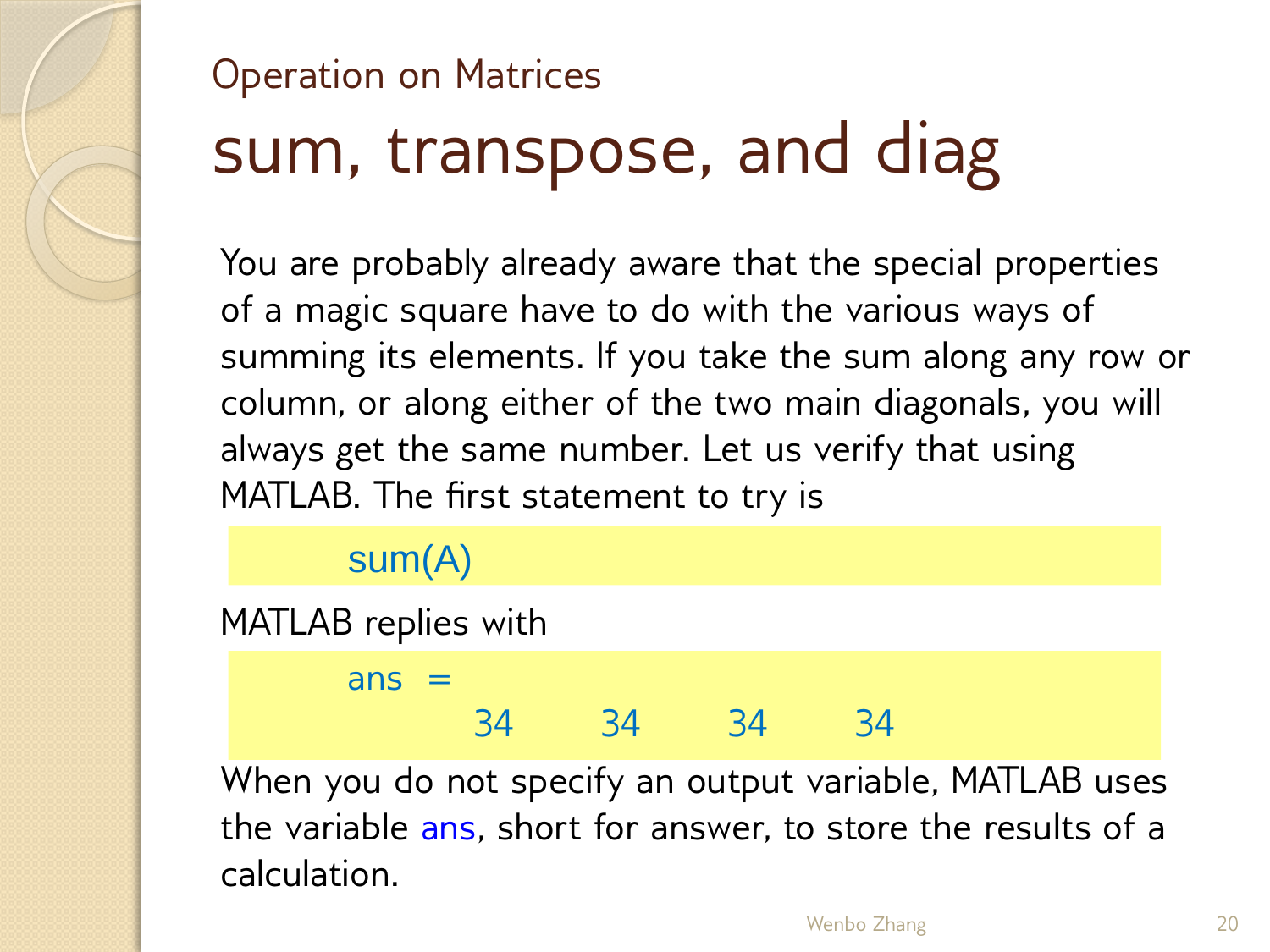

# Operation on Matrices sum, transpose, and diag
You are probably already aware that the special properties of a magic square have to do with the various ways of summing its elements. If you take the sum along any row or column, or along either of the two main diagonals, you will always get the same number. Let us verify that using MATLAB. The first statement to try is

	sum(A)
MATLAB replies with
	ans  =
		34	34	34	34

When you do not specify an output variable, MATLAB uses the variable ans, short for answer, to store the results of a calculation.
Wenbo Zhang
20